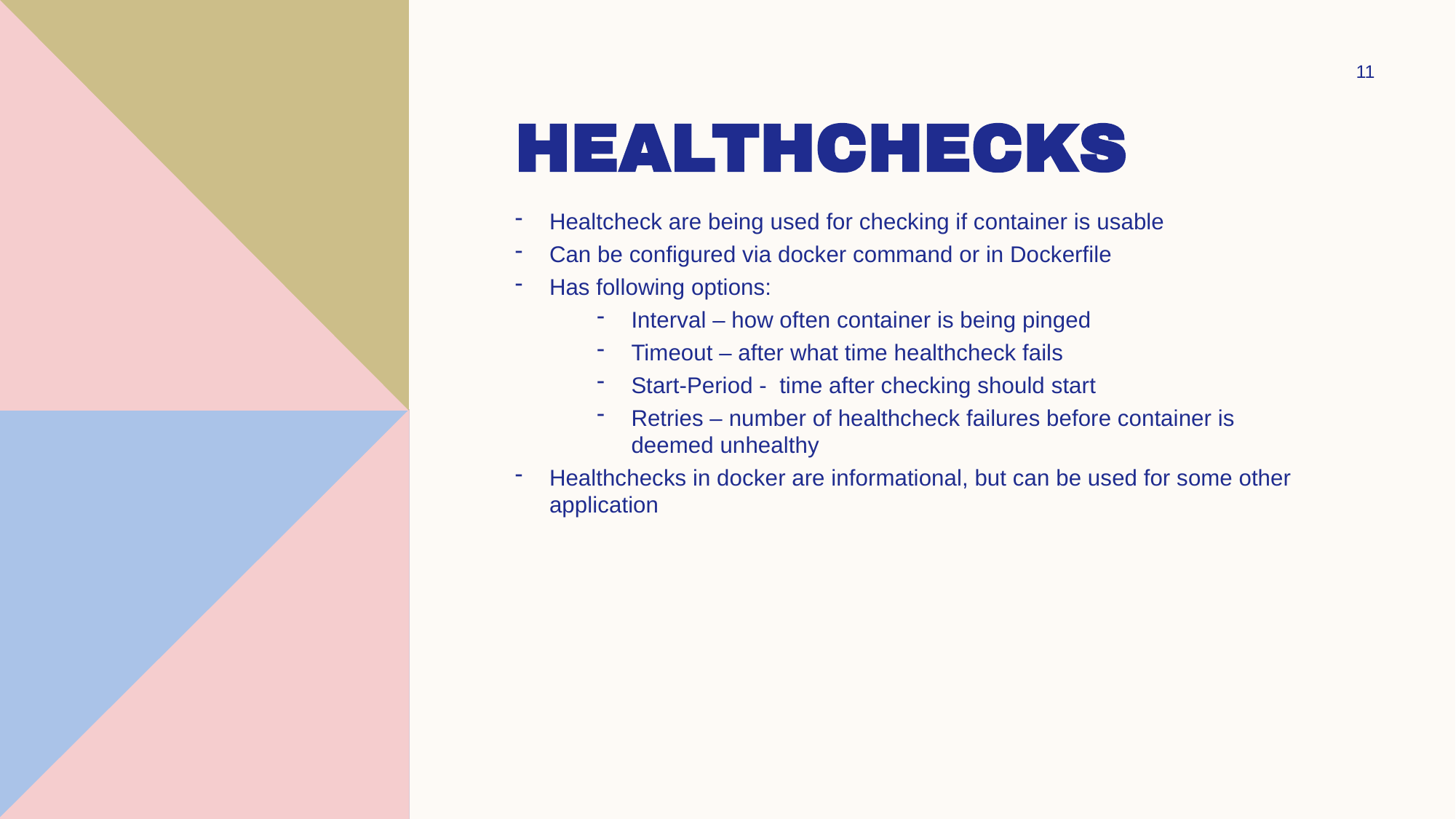

11
# Healthchecks
Healtcheck are being used for checking if container is usable
Can be configured via docker command or in Dockerfile
Has following options:
Interval – how often container is being pinged
Timeout – after what time healthcheck fails
Start-Period -  time after checking should start
Retries – number of healthcheck failures before container is deemed unhealthy
Healthchecks in docker are informational, but can be used for some other application